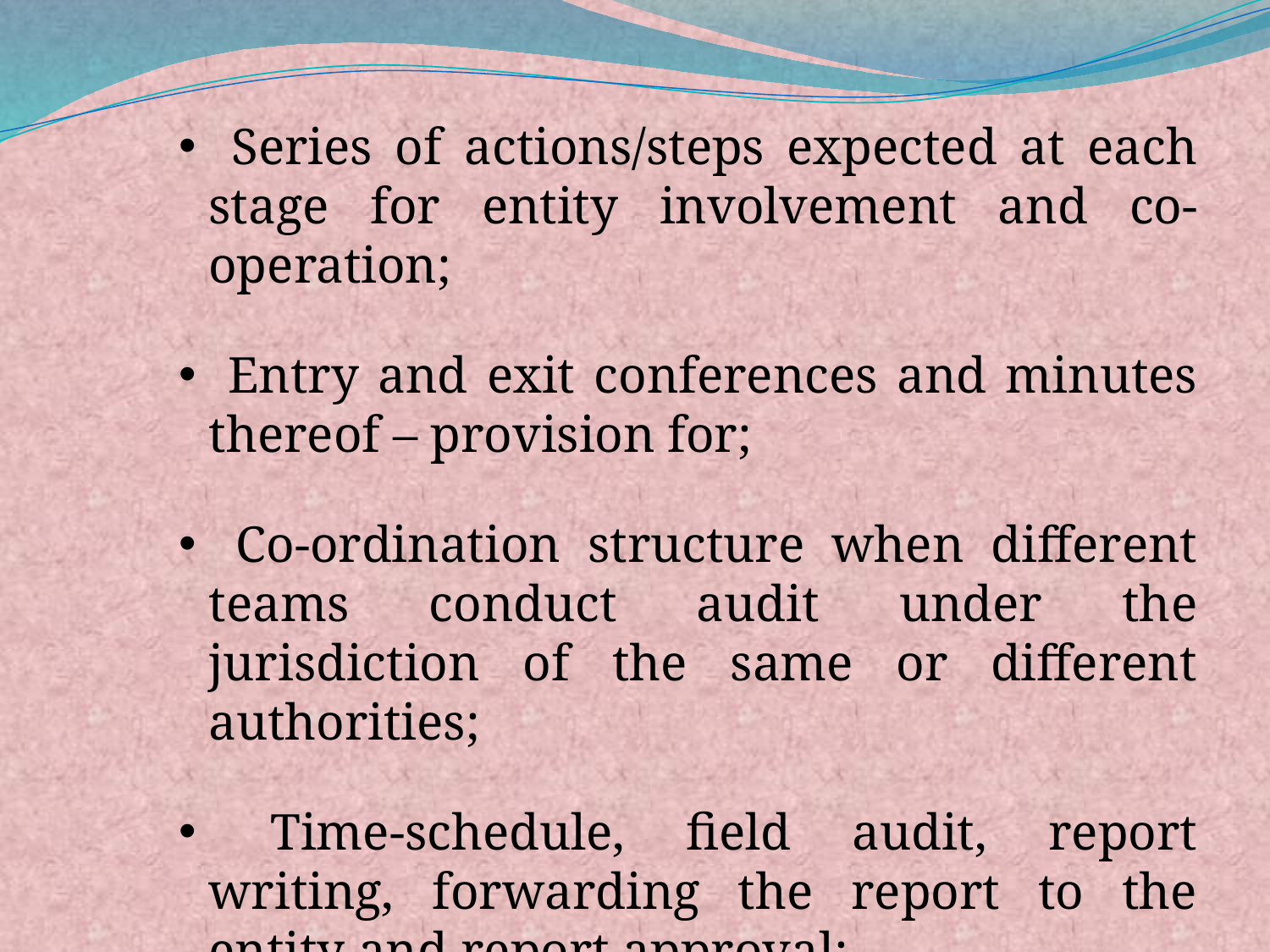

Series of actions/steps expected at each stage for entity involvement and co-operation;

 Entry and exit conferences and minutes thereof – provision for;

 Co-ordination structure when different teams conduct audit under the jurisdiction of the same or different authorities;

 Time-schedule, field audit, report writing, forwarding the report to the entity and report approval;